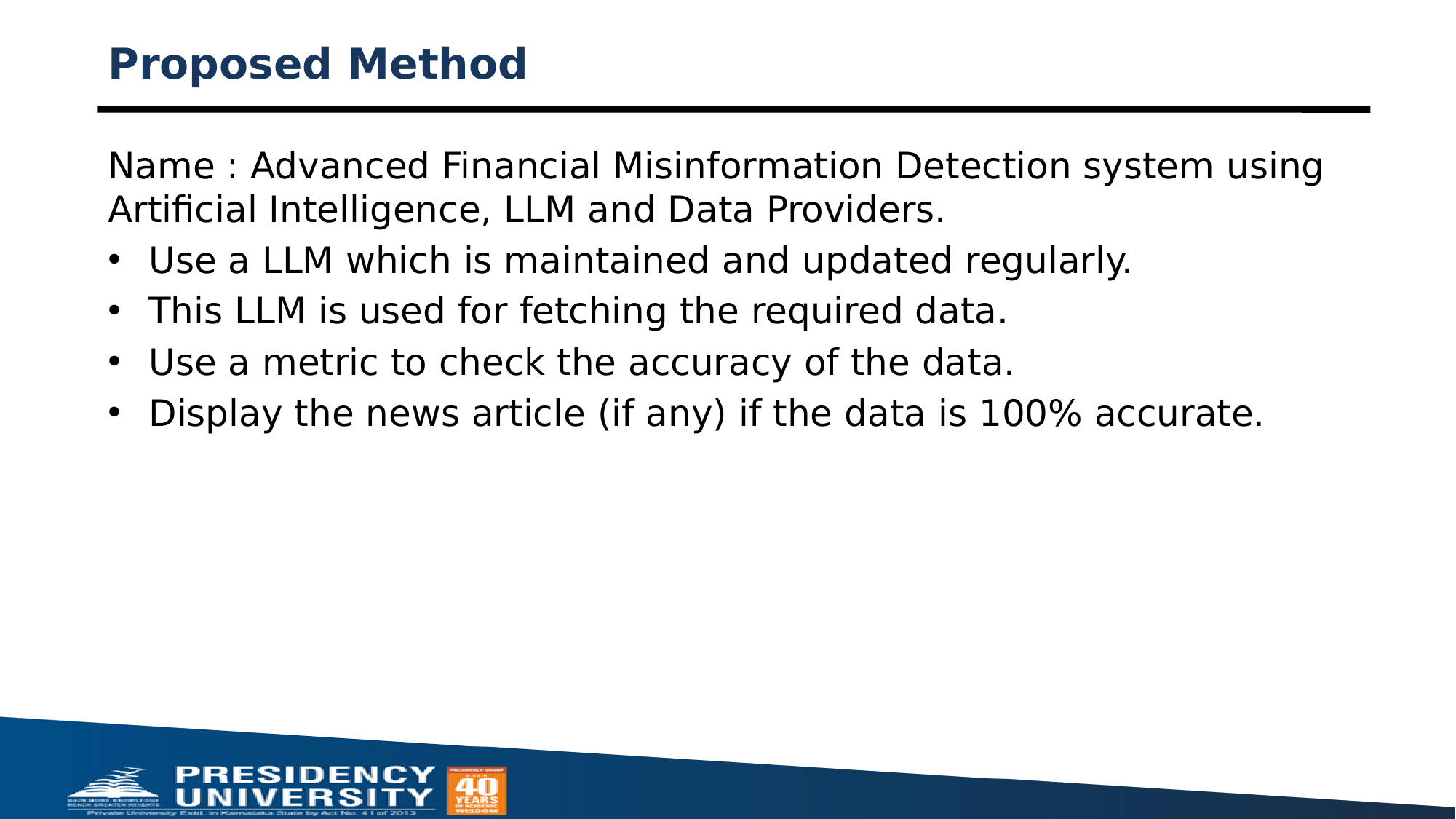

# Proposed Method
Name : Advanced Financial Misinformation Detection system using Artificial Intelligence, LLM and Data Providers.
Use a LLM which is maintained and updated regularly.
This LLM is used for fetching the required data.
Use a metric to check the accuracy of the data.
Display the news article (if any) if the data is 100% accurate.